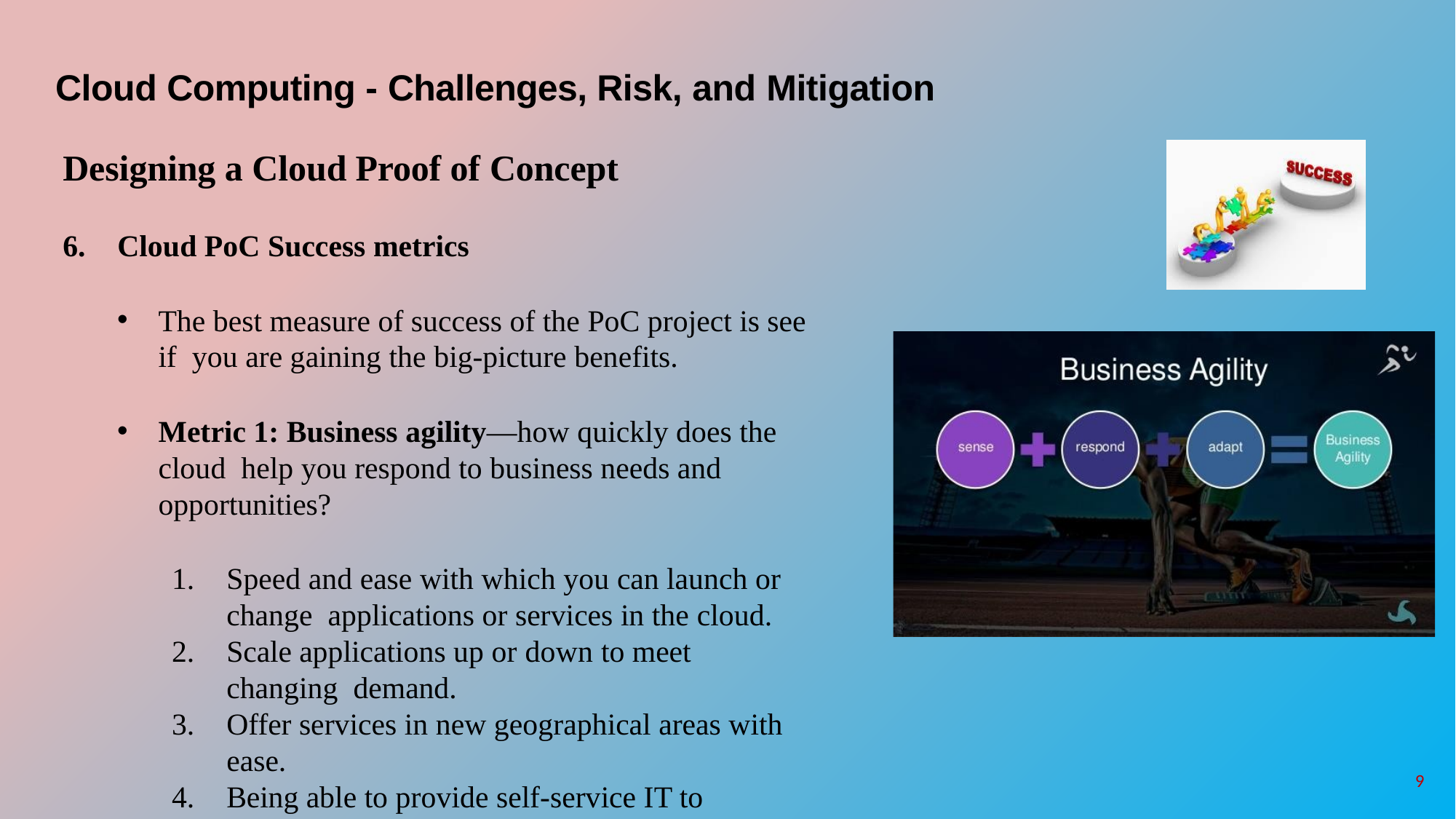

# Cloud Computing - Challenges, Risk, and Mitigation

Designing a Cloud Proof of Concept

Cloud PoC Success metrics

The best measure of success of the PoC project is see if  you are gaining the big-picture benefits.

Metric 1: Business agility—how quickly does the cloud  help you respond to business needs and opportunities?

Speed and ease with which you can launch or change  applications or services in the cloud.
Scale applications up or down to meet changing  demand.
Offer services in new geographical areas with ease.
Being able to provide self-service IT to developers  and business users.

9